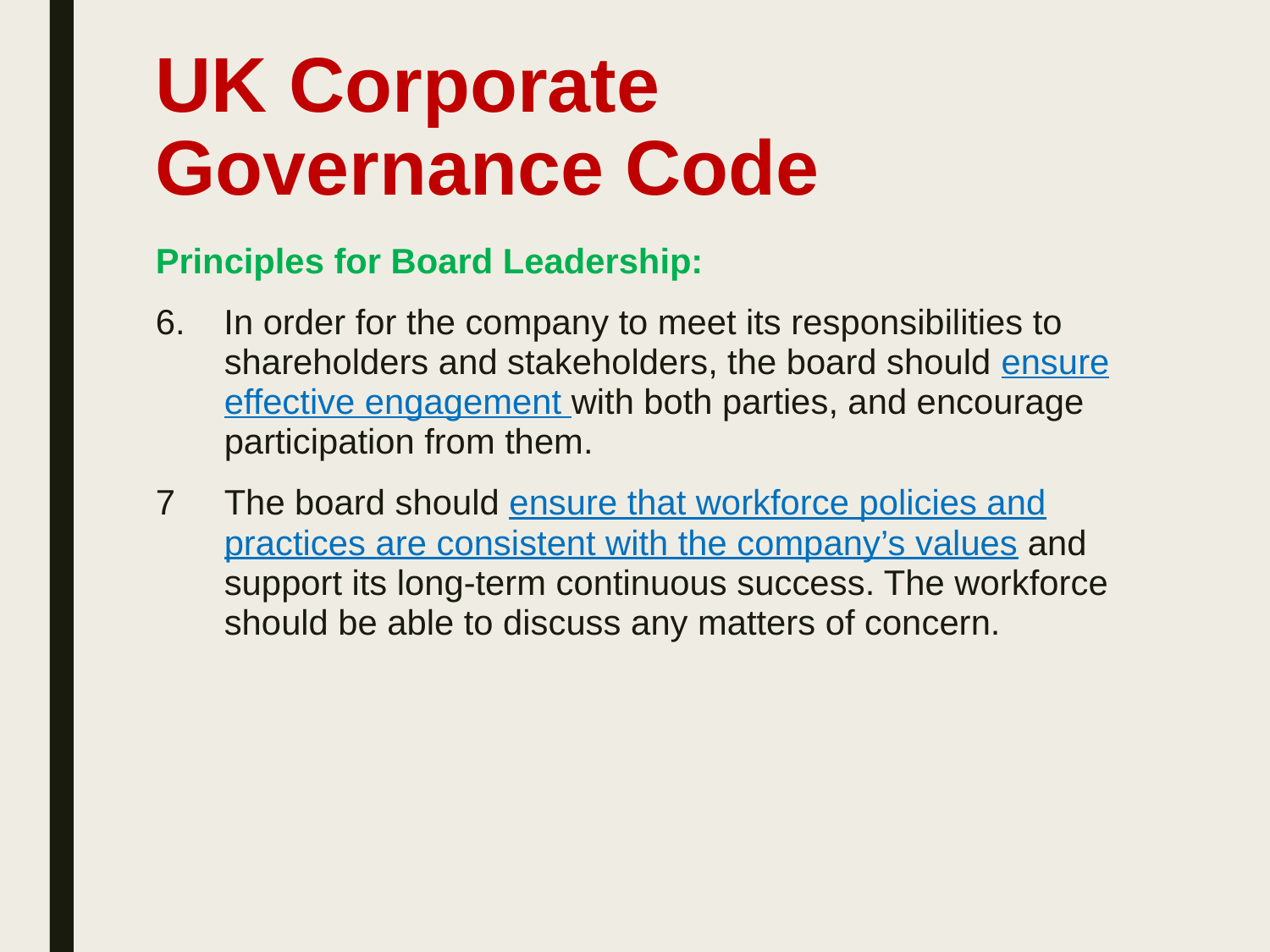

# UK Corporate Governance Code
Principles for Board Leadership:
6.    In order for the company to meet its responsibilities to shareholders and stakeholders, the board should ensure effective engagement with both parties, and encourage participation from them.
The board should ensure that workforce policies and practices are consistent with the company’s values and support its long-term continuous success. The workforce should be able to discuss any matters of concern.